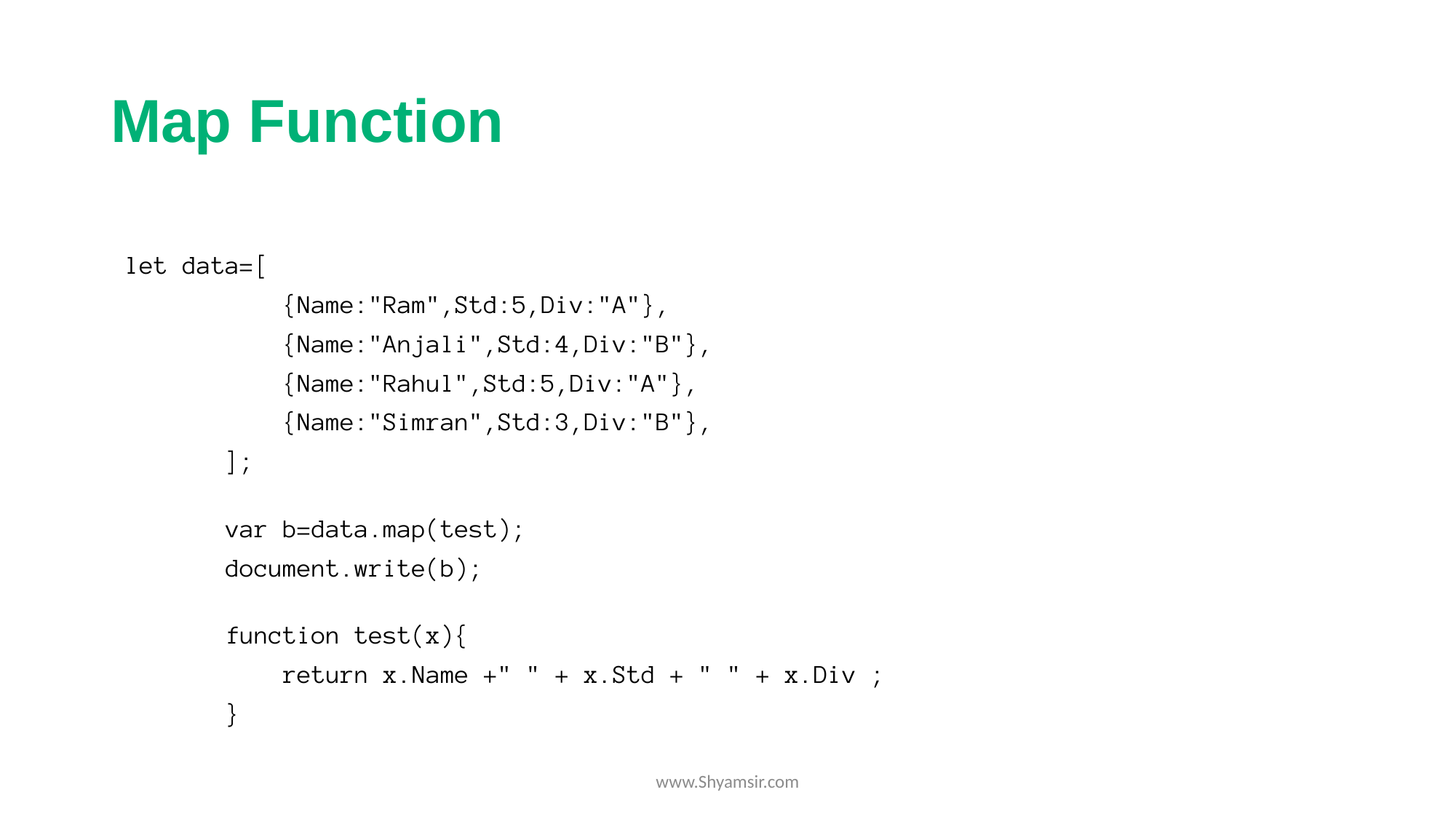

# Map Function
 let data=[
            {Name:"Ram",Std:5,Div:"A"},
            {Name:"Anjali",Std:4,Div:"B"},
            {Name:"Rahul",Std:5,Div:"A"},
            {Name:"Simran",Std:3,Div:"B"},
        ];
        var b=data.map(test);
        document.write(b);
        function test(x){
            return x.Name +" " + x.Std + " " + x.Div ;
        }
www.Shyamsir.com